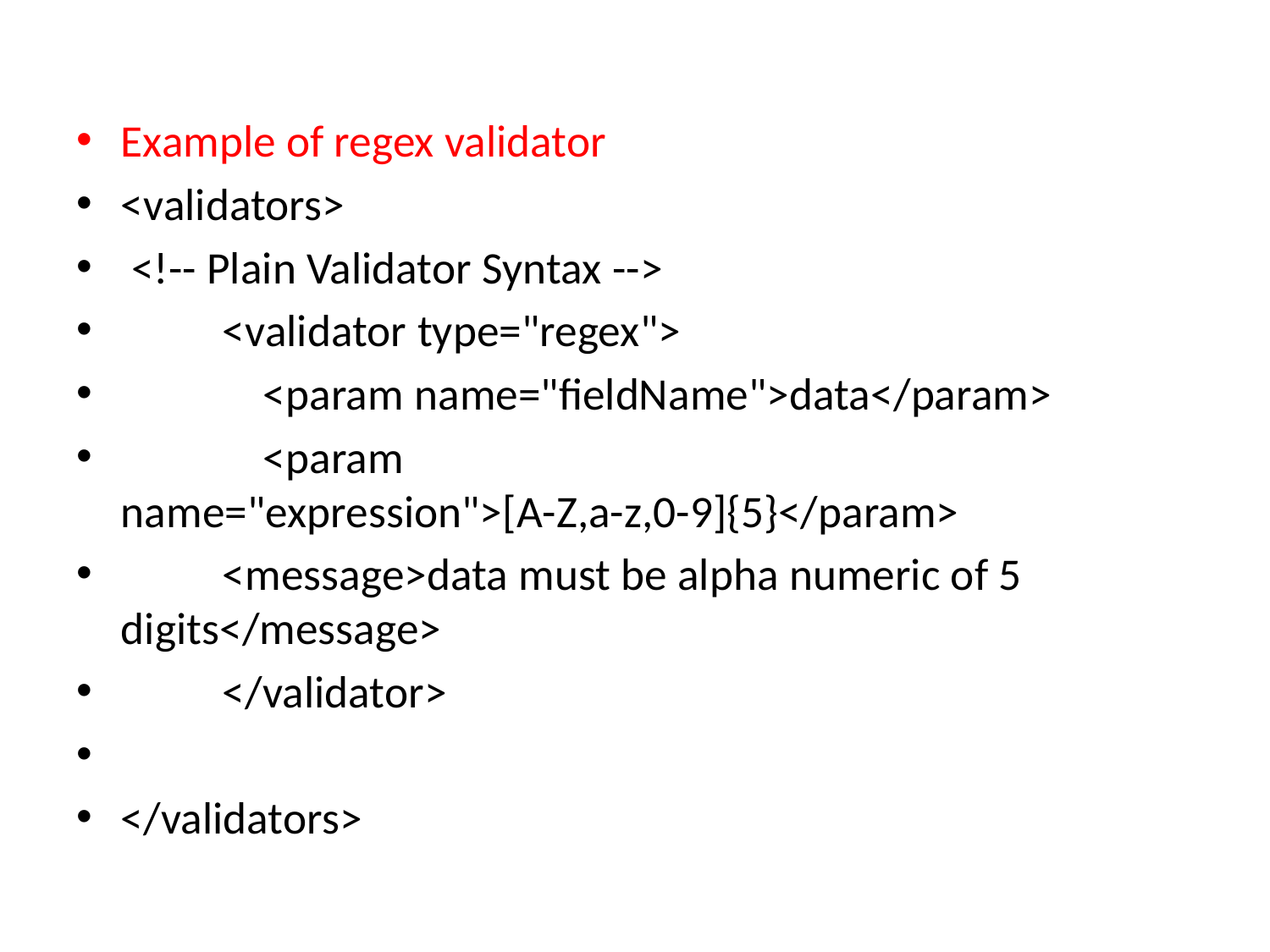

Example of regex validator
<validators>
 <!-- Plain Validator Syntax -->
          <validator type="regex">
              <param name="fieldName">data</param>
              <param name="expression">[A-Z,a-z,0-9]{5}</param>
          <message>data must be alpha numeric of 5 digits</message>
          </validator>

</validators>